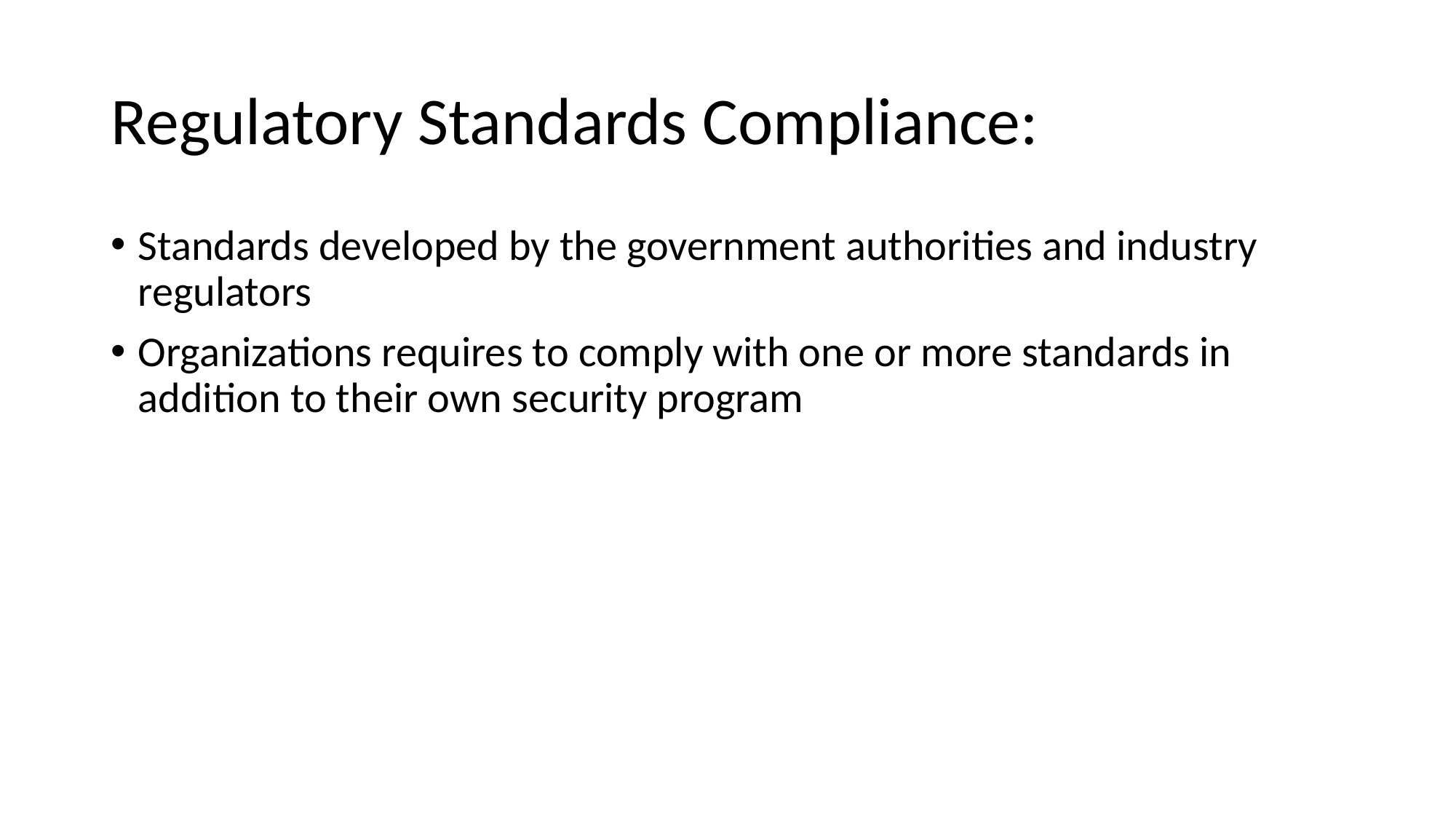

# Regulatory Standards Compliance:
Standards developed by the government authorities and industry regulators
Organizations requires to comply with one or more standards in addition to their own security program